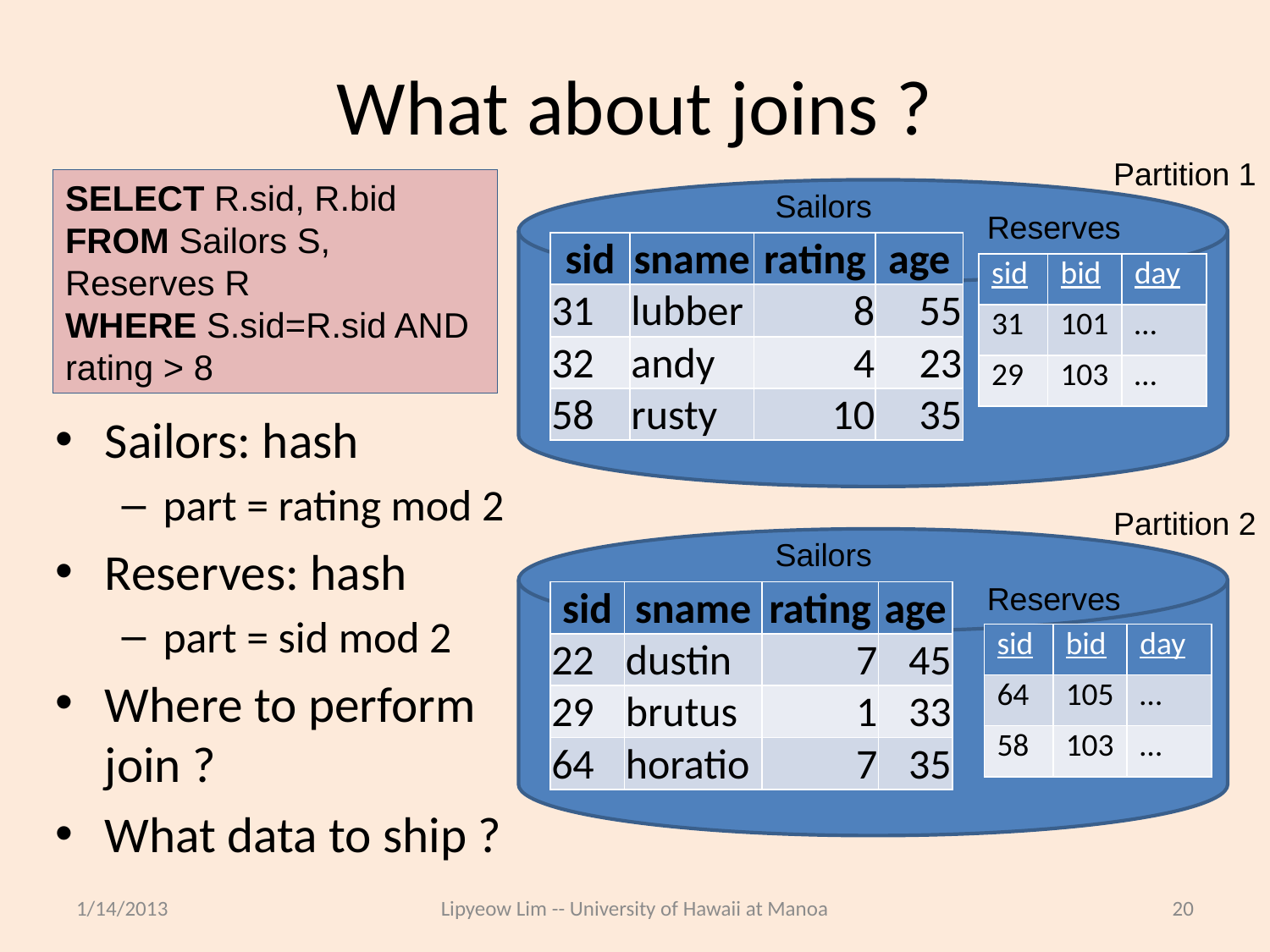

# What about joins ?
Partition 1
SELECT R.sid, R.bid
FROM Sailors S, Reserves R
WHERE S.sid=R.sid AND rating > 8

Sailors
Reserves
| sid | sname | rating | age |
| --- | --- | --- | --- |
| 31 | lubber | 8 | 55 |
| 32 | andy | 4 | 23 |
| 58 | rusty | 10 | 35 |
| sid | bid | day |
| --- | --- | --- |
| 31 | 101 | … |
| 29 | 103 | … |
Sailors: hash
part = rating mod 2
Reserves: hash
part = sid mod 2
Where to perform join ?
What data to ship ?
Partition 2

Sailors
Reserves
| sid | sname | rating | age |
| --- | --- | --- | --- |
| 22 | dustin | 7 | 45 |
| 29 | brutus | 1 | 33 |
| 64 | horatio | 7 | 35 |
| sid | bid | day |
| --- | --- | --- |
| 64 | 105 | … |
| 58 | 103 | … |
1/14/2013
Lipyeow Lim -- University of Hawaii at Manoa
20